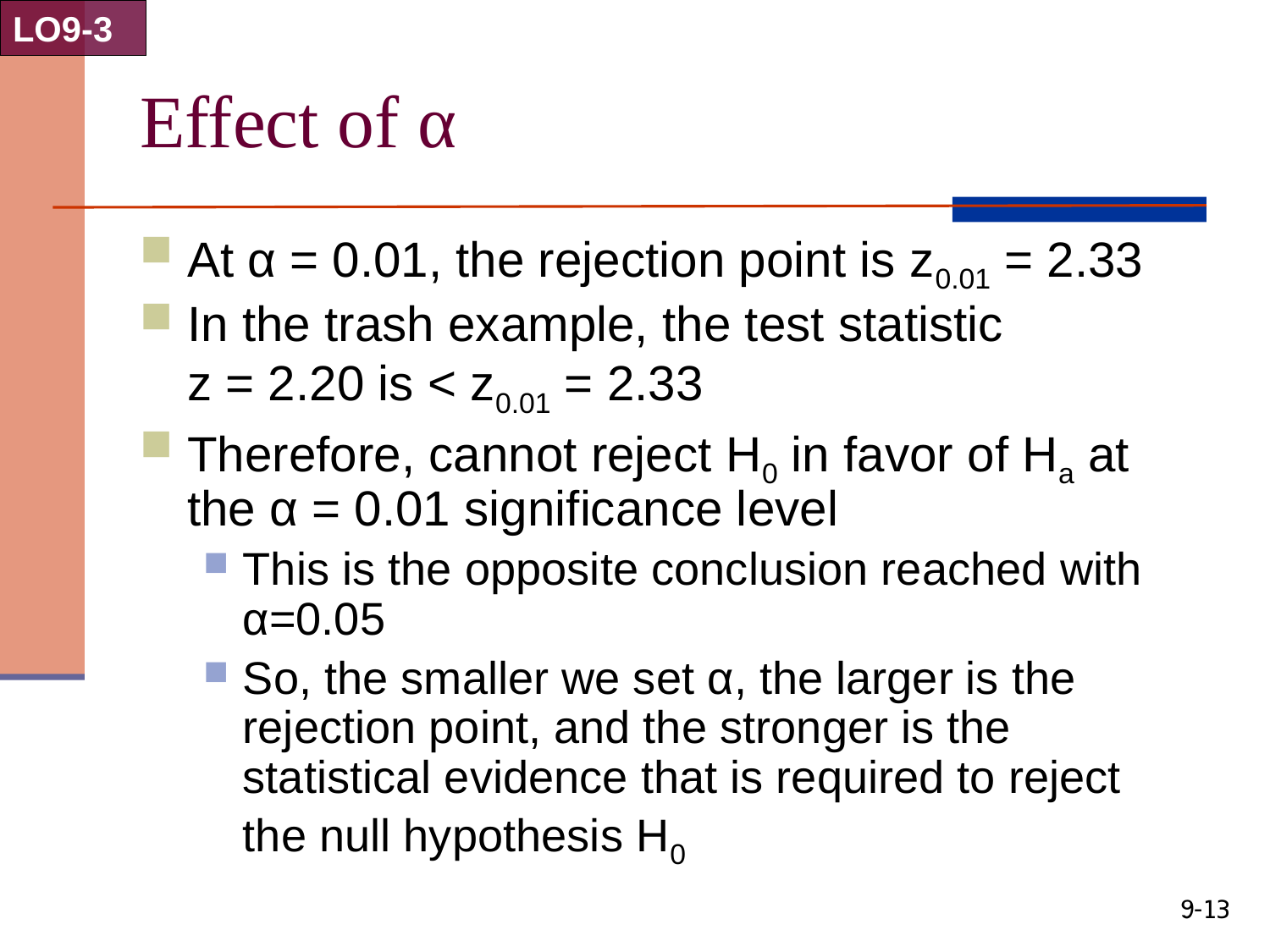

LO9-3
# Effect of α
At α = 0.01, the rejection point is z0.01 = 2.33
In the trash example, the test statistic
z = 2.20 is < z0.01 = 2.33
Therefore, cannot reject H0 in favor of Ha at the α = 0.01 significance level
This is the opposite conclusion reached with α=0.05
So, the smaller we set α, the larger is the rejection point, and the stronger is the statistical evidence that is required to reject the null hypothesis H0
9-13